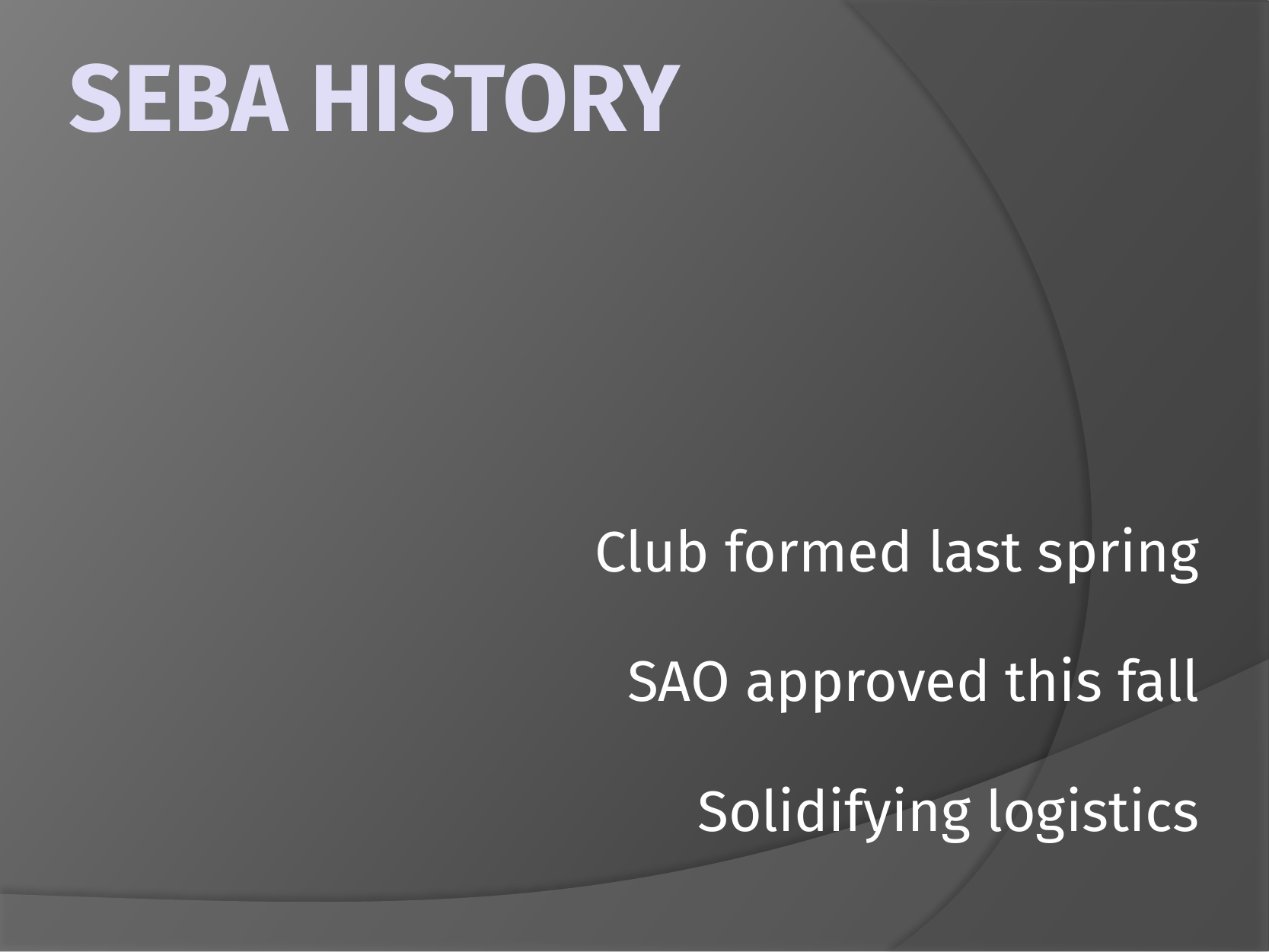

# Seba History
Club formed last spring

SAO approved this fall

Solidifying logistics